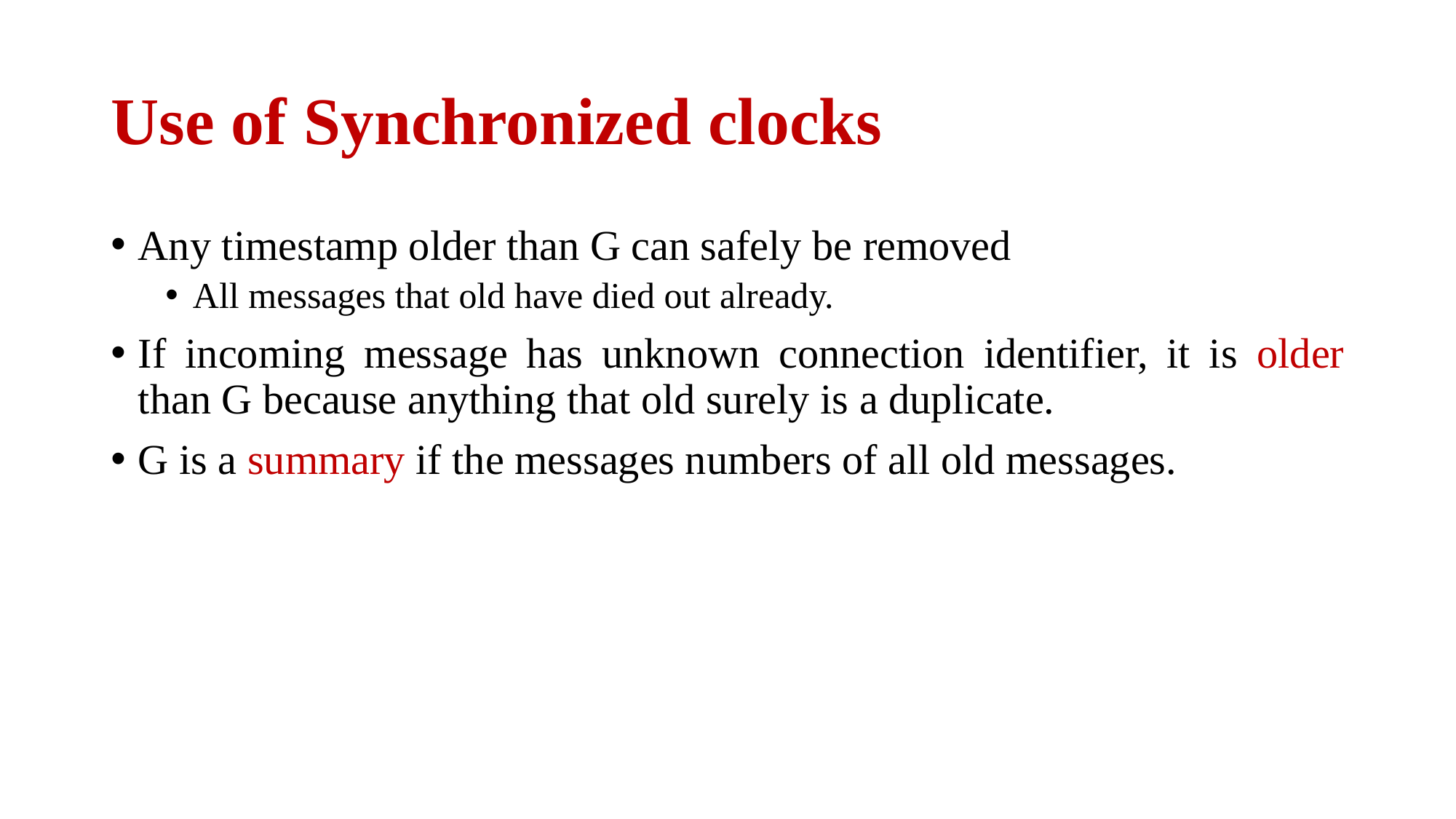

# Use of Synchronized clocks
Any timestamp older than G can safely be removed
All messages that old have died out already.
If incoming message has unknown connection identifier, it is older than G because anything that old surely is a duplicate.
G is a summary if the messages numbers of all old messages.